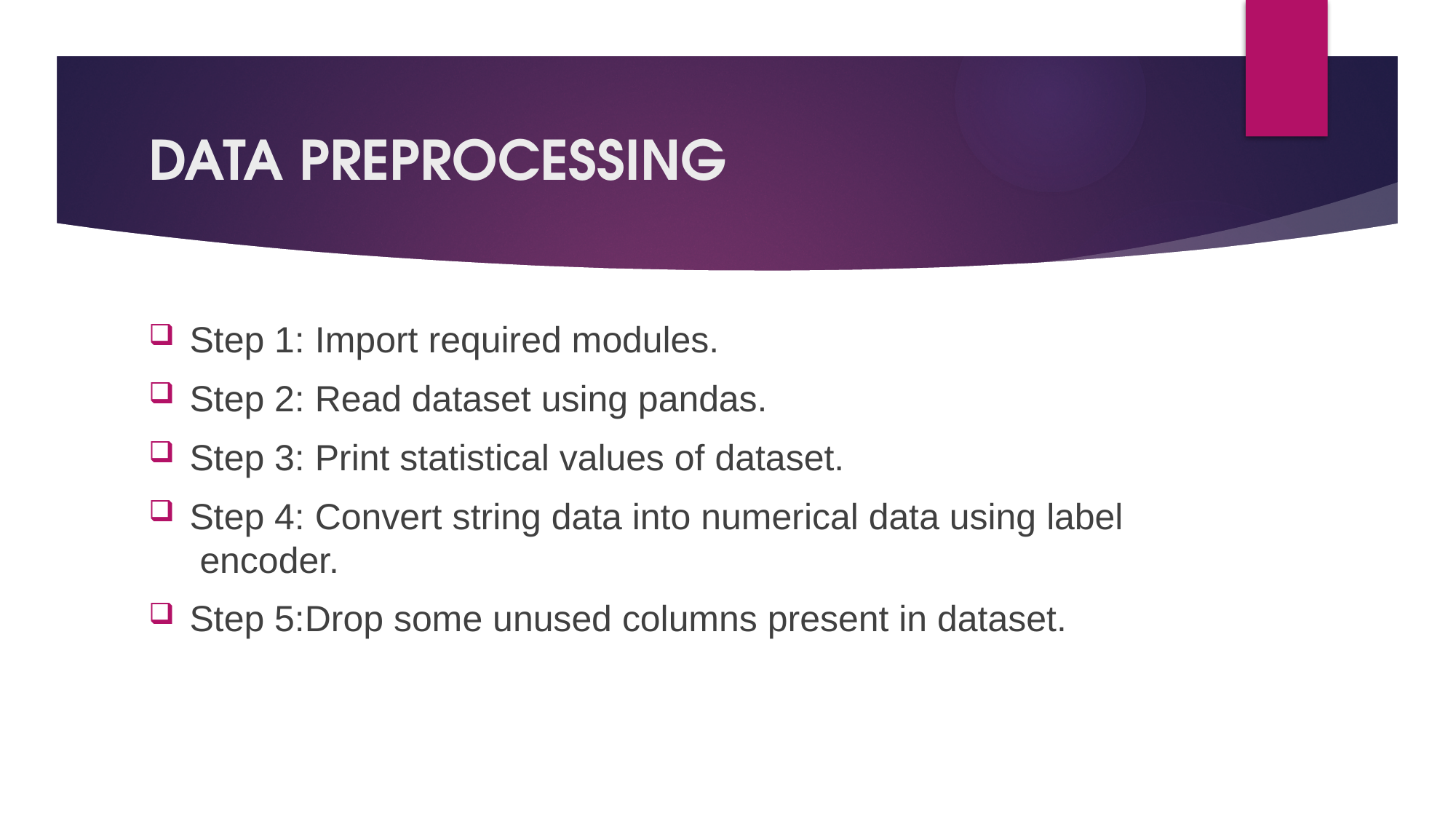

# DATA PREPROCESSING
Step 1: Import required modules.
Step 2: Read dataset using pandas.
Step 3: Print statistical values of dataset.
Step 4: Convert string data into numerical data using label       encoder.
Step 5:Drop some unused columns present in dataset.